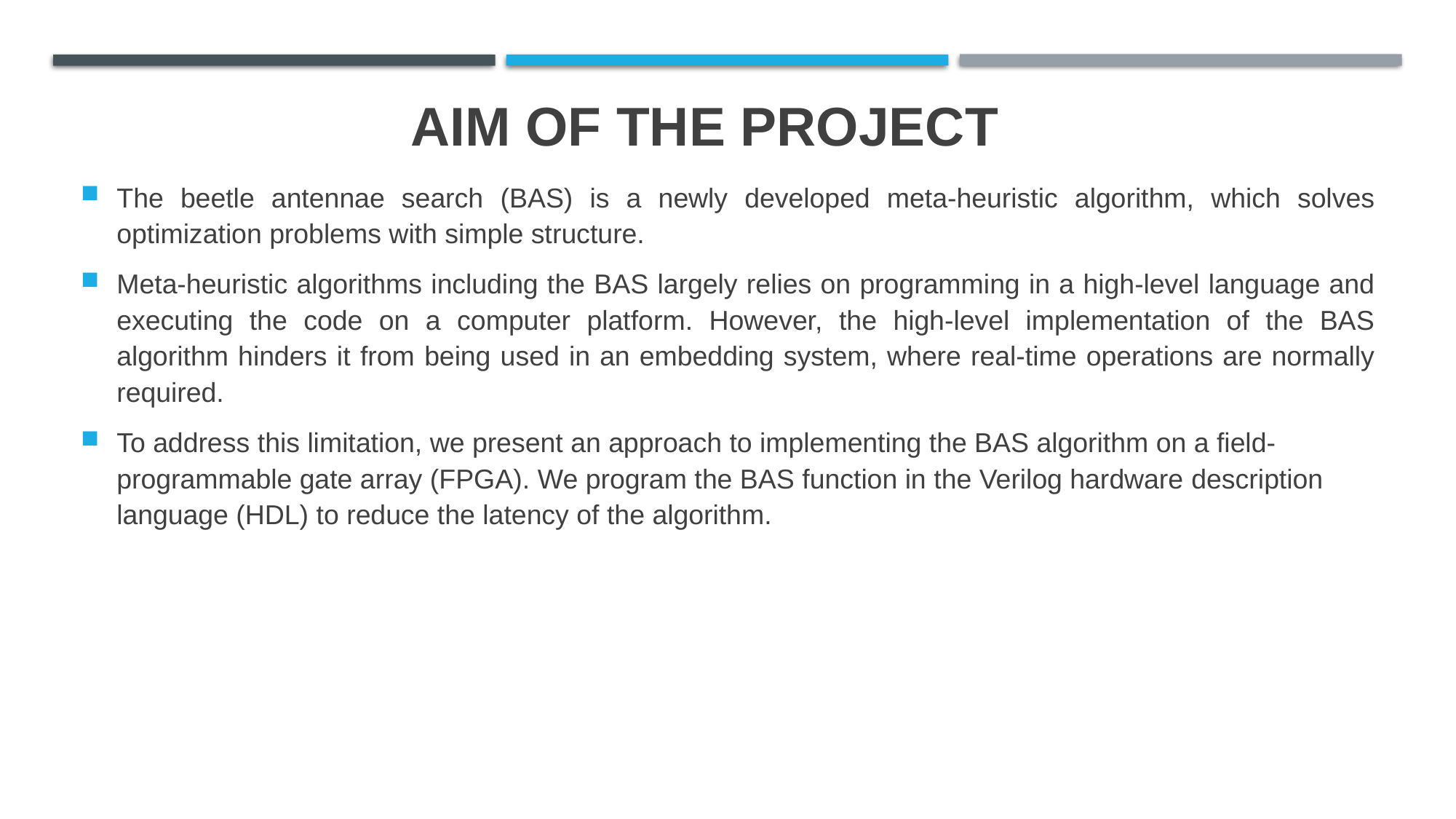

The beetle antennae search (BAS) is a newly developed meta-heuristic algorithm, which solves optimization problems with simple structure.
Meta-heuristic algorithms including the BAS largely relies on programming in a high-level language and executing the code on a computer platform. However, the high-level implementation of the BAS algorithm hinders it from being used in an embedding system, where real-time operations are normally required.
To address this limitation, we present an approach to implementing the BAS algorithm on a field-programmable gate array (FPGA). We program the BAS function in the Verilog hardware description language (HDL) to reduce the latency of the algorithm.
# AIM OF THE PROJECT